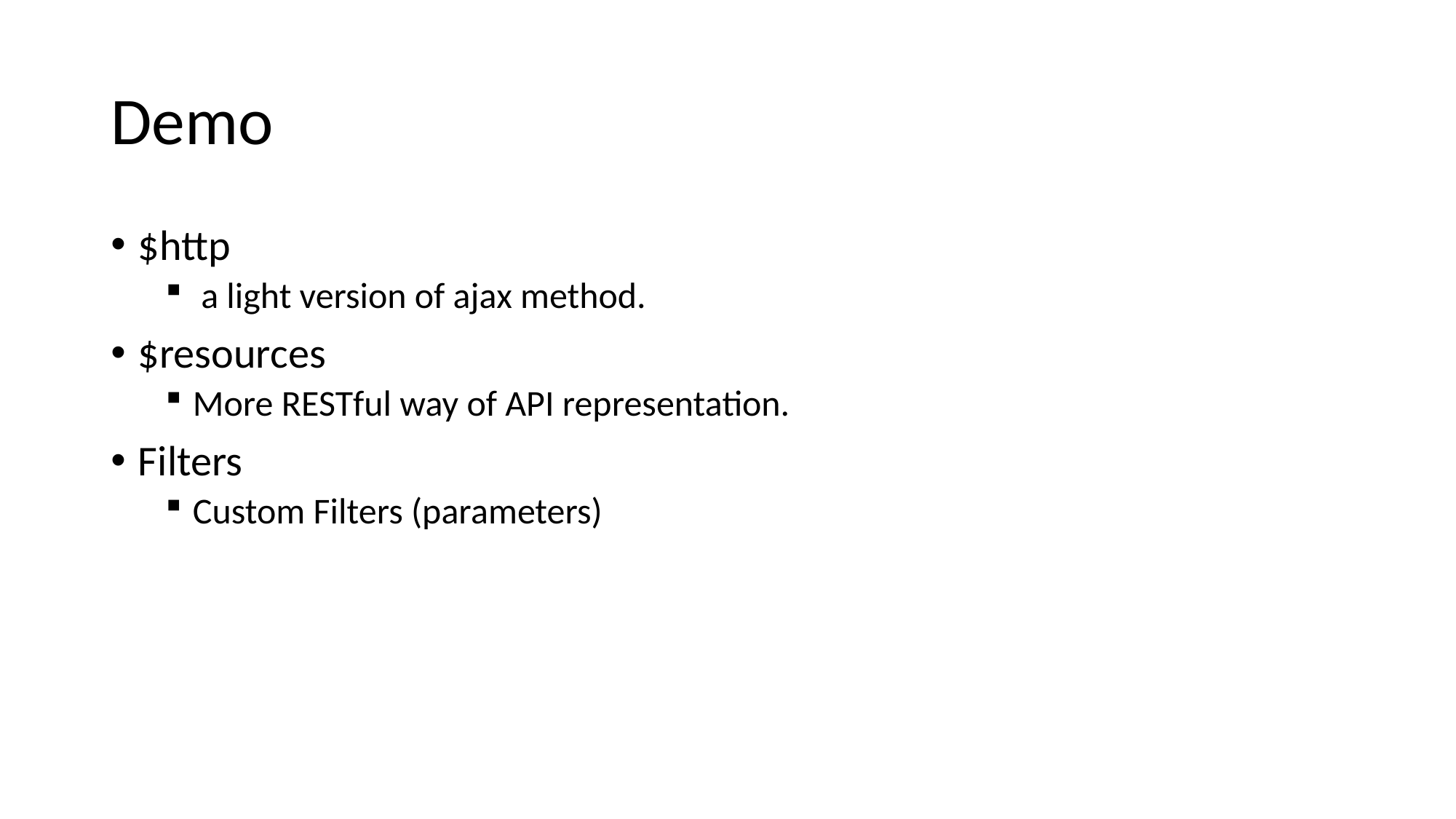

# Demo
$http
 a light version of ajax method.
$resources
More RESTful way of API representation.
Filters
Custom Filters (parameters)